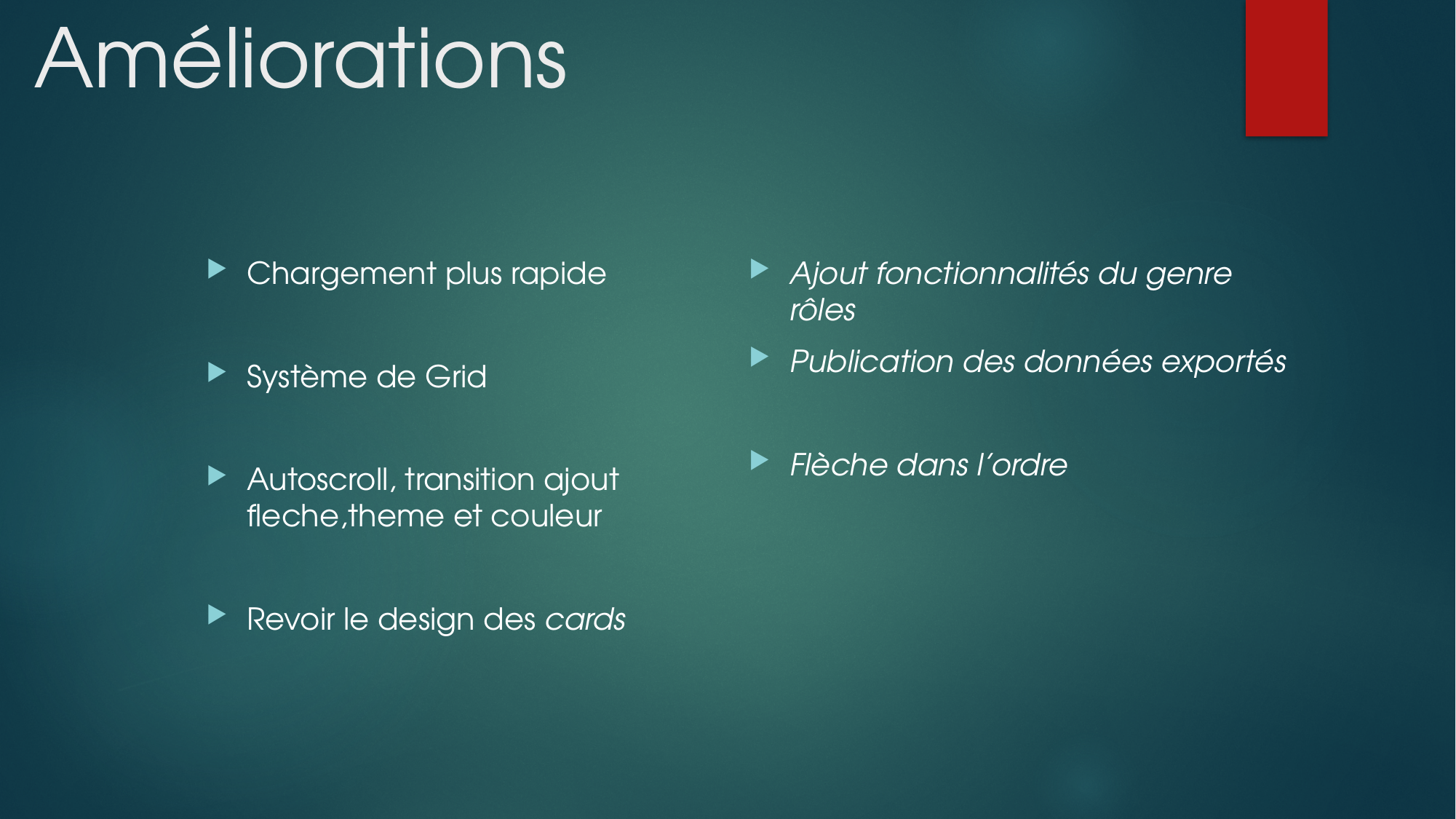

# Améliorations
Chargement plus rapide

Système de Grid

Autoscroll, transition ajout fleche,theme et couleur

Revoir le design des cards
Ajout fonctionnalités du genre rôles
Publication des données exportés

Flèche dans l’ordre